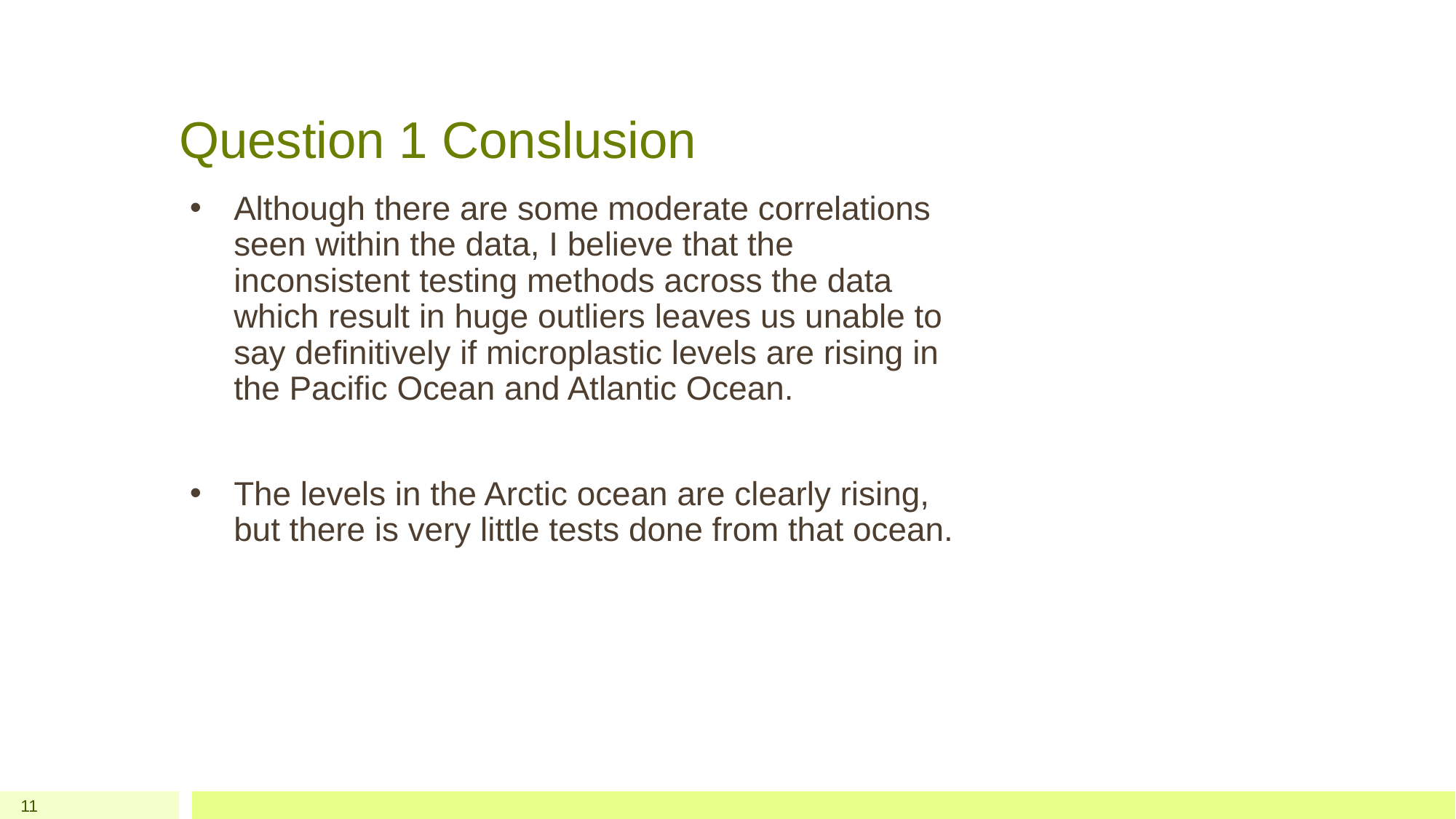

# Question 1 Conslusion
Although there are some moderate correlations seen within the data, I believe that the inconsistent testing methods across the data which result in huge outliers leaves us unable to say definitively if microplastic levels are rising in the Pacific Ocean and Atlantic Ocean.

The levels in the Arctic ocean are clearly rising, but there is very little tests done from that ocean.
11